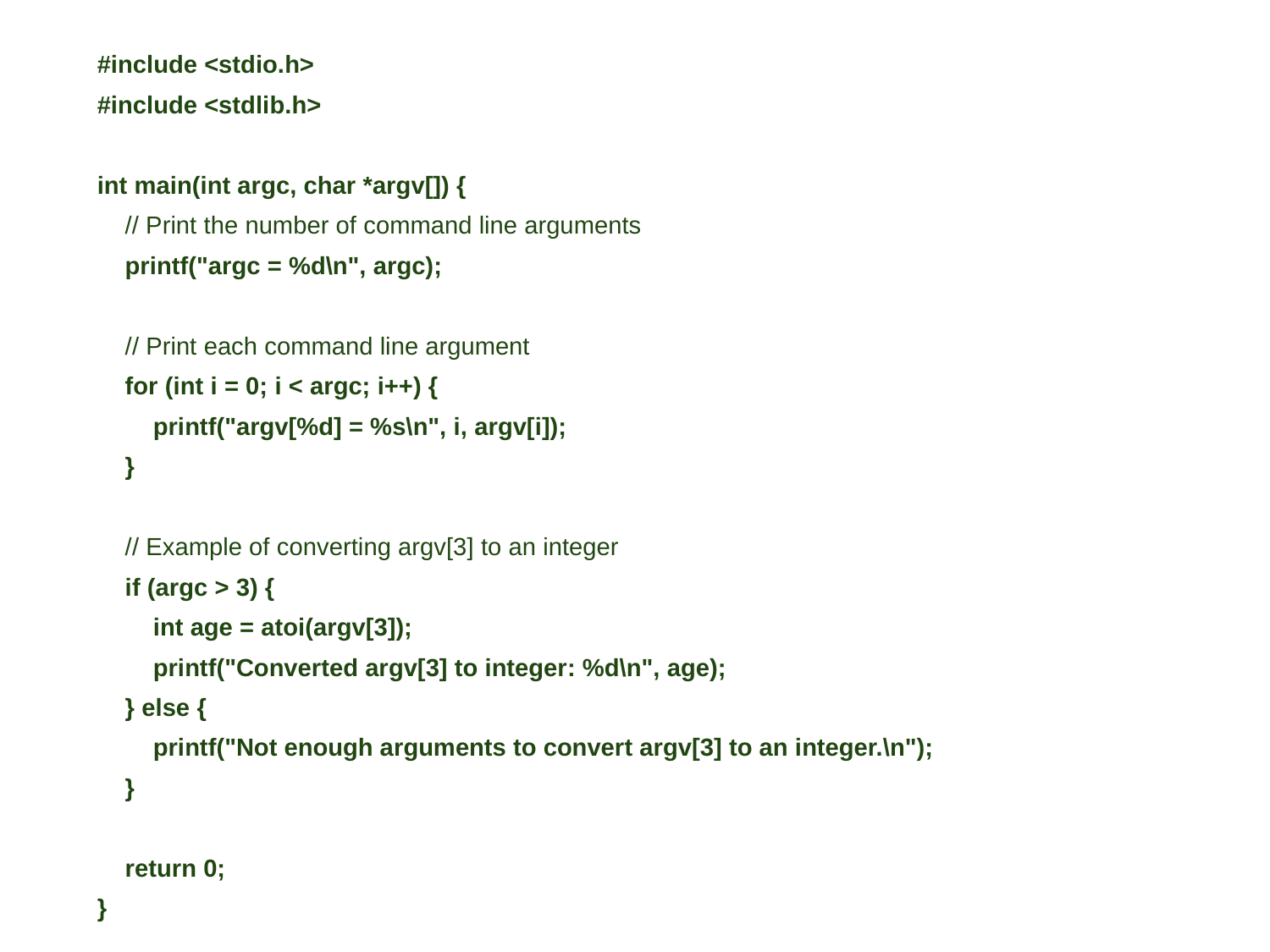

#include <stdio.h>
#include <stdlib.h>

int main(int argc, char *argv[]) {
    // Print the number of command line arguments
    printf("argc = %d\n", argc);

    // Print each command line argument
    for (int i = 0; i < argc; i++) {
        printf("argv[%d] = %s\n", i, argv[i]);
    }

    // Example of converting argv[3] to an integer
    if (argc > 3) {
        int age = atoi(argv[3]);
        printf("Converted argv[3] to integer: %d\n", age);
    } else {
        printf("Not enough arguments to convert argv[3] to an integer.\n");
    }

    return 0;
}